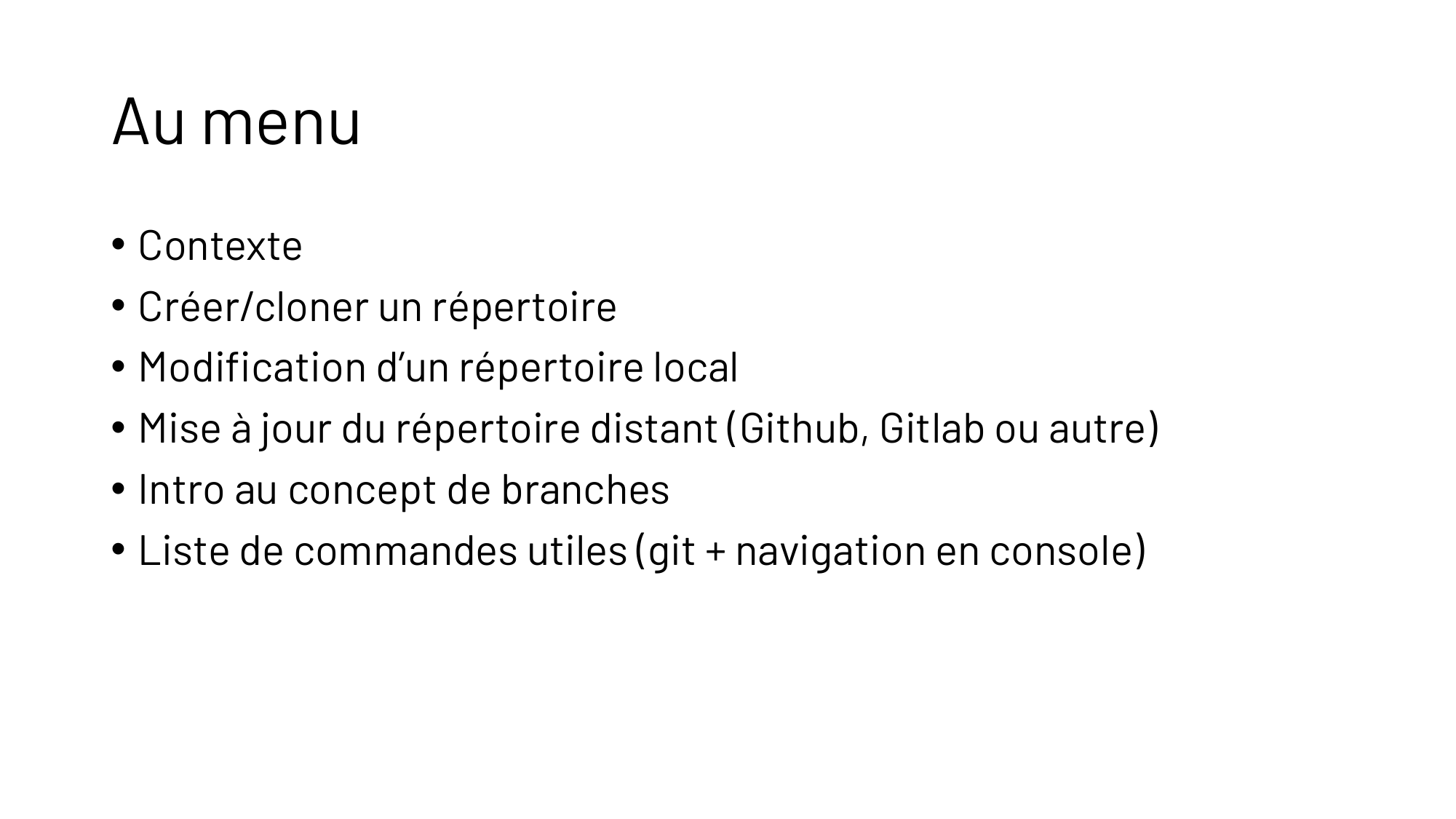

# Au menu
Contexte
Créer/cloner un répertoire
Modification d’un répertoire local
Mise à jour du répertoire distant (Github, Gitlab ou autre)
Intro au concept de branches
Liste de commandes utiles (git + navigation en console)